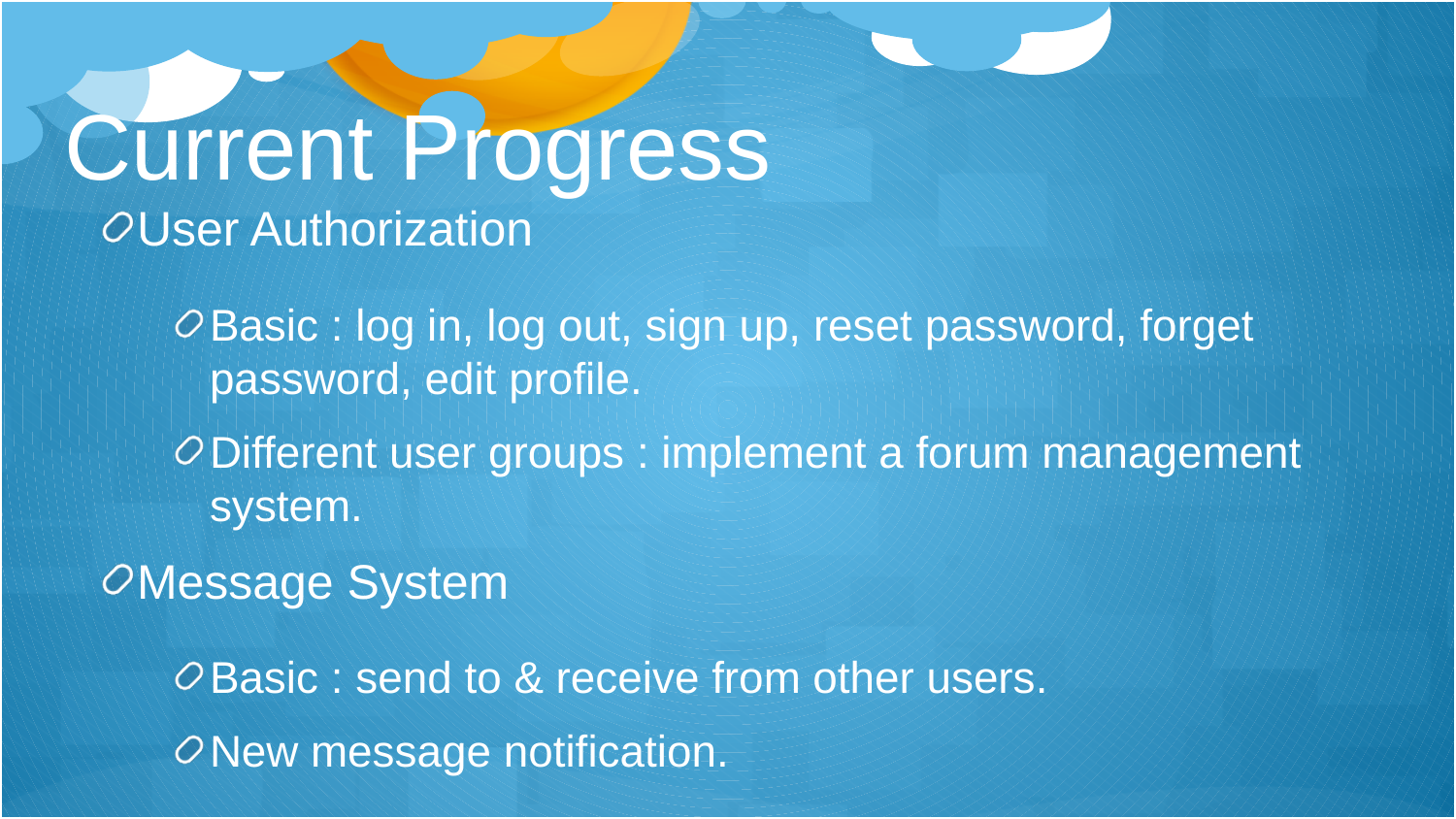

# Current Progress
User Authorization
Basic : log in, log out, sign up, reset password, forget password, edit profile.
Different user groups : implement a forum management system.
Message System
Basic : send to & receive from other users.
New message notification.